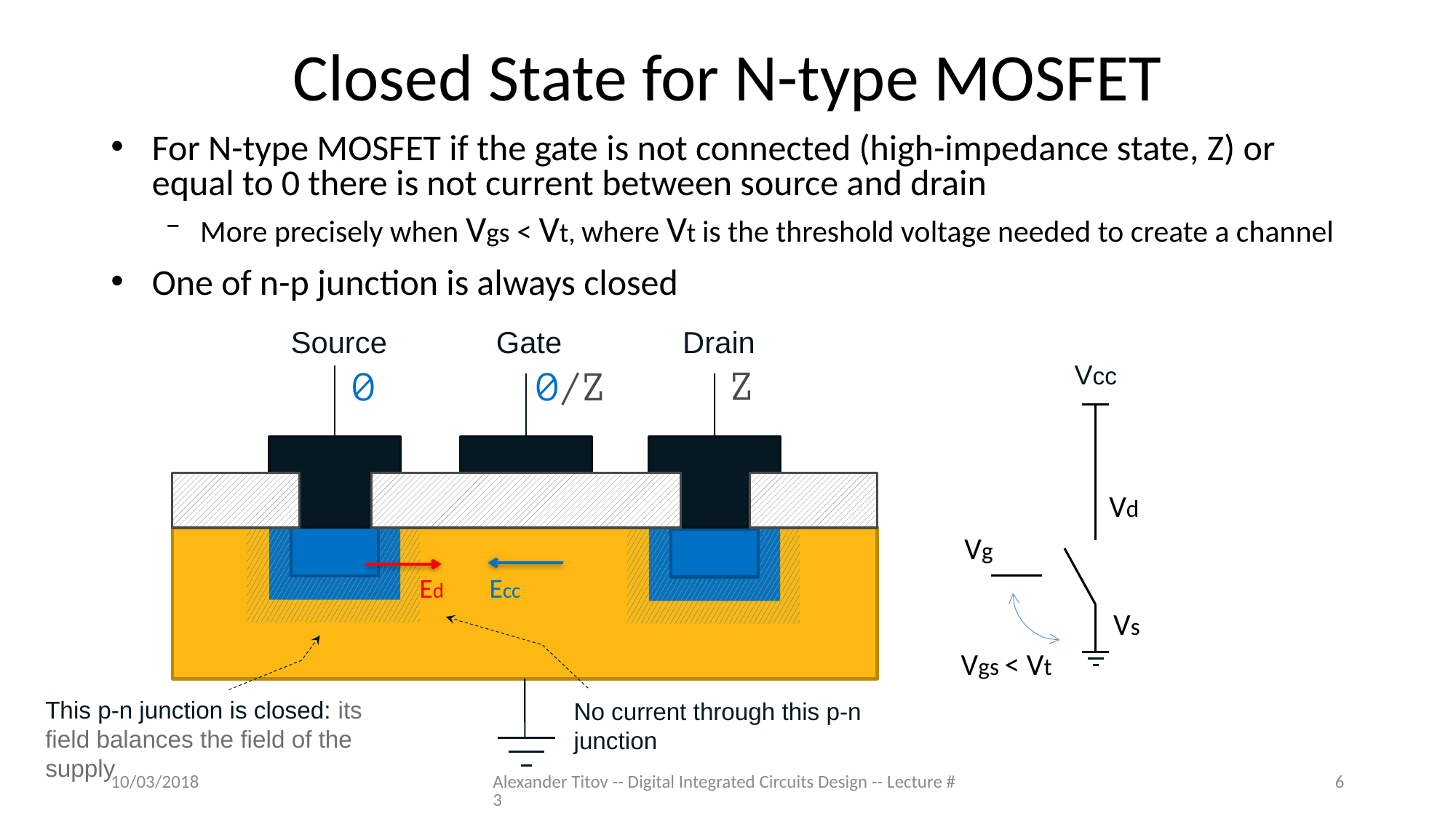

# Closed State for N-type MOSFET
For N-type MOSFET if the gate is not connected (high-impedance state, Z) or equal to 0 there is not current between source and drain
More precisely when Vgs < Vt, where Vt is the threshold voltage needed to create a channel
One of n-p junction is always closed
Source
Gate
Drain
Vcc
Vd
Vg

Vs
Vgs < Vt
Z
0
0/Z

Ecc
Ed
This p-n junction is closed: its field balances the field of the supply
No current through this p-n junction
10/03/2018
Alexander Titov -- Digital Integrated Circuits Design -- Lecture #3
6